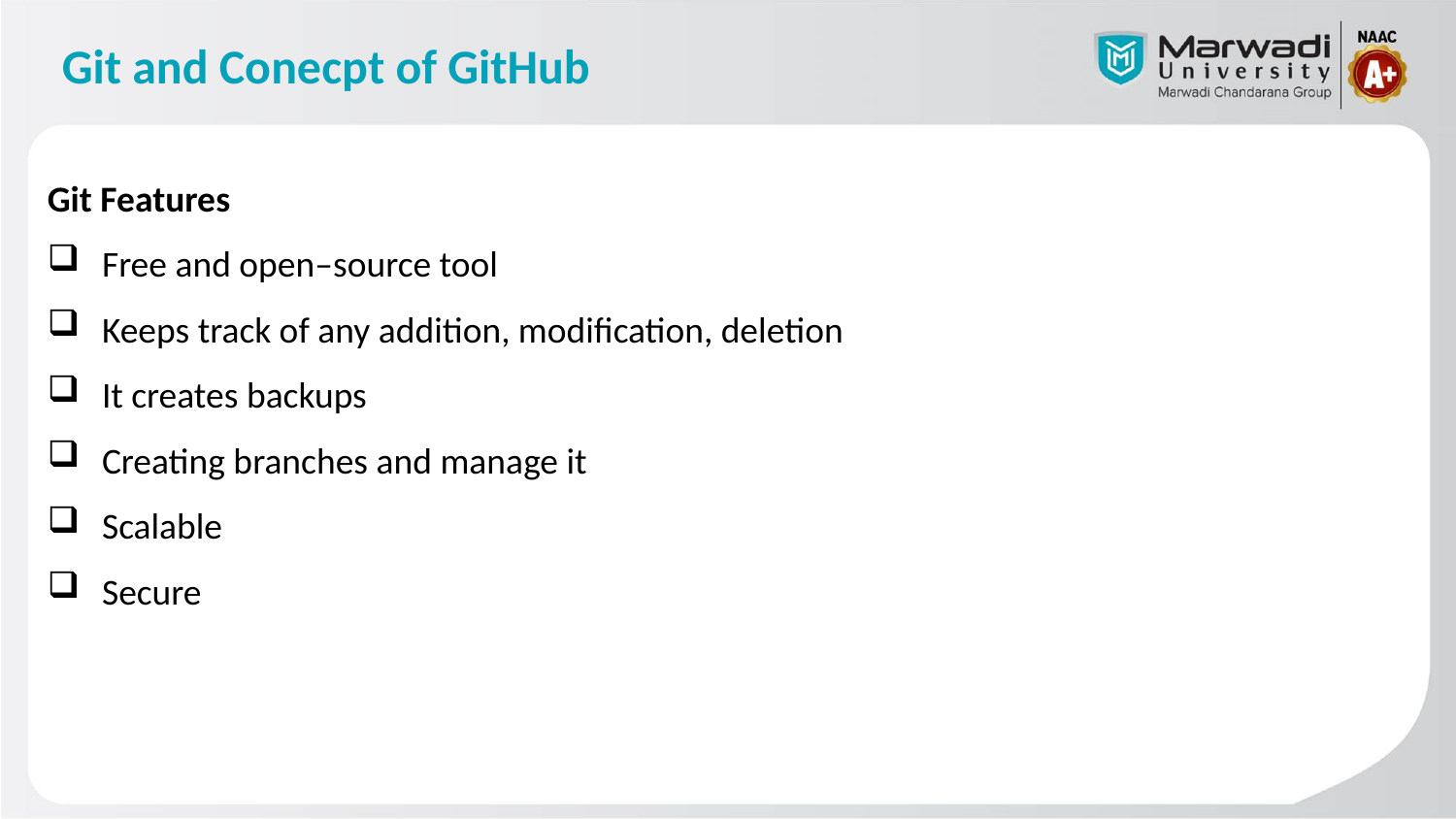

# Git and Conecpt of GitHub
Git Features
Free and open–source tool
Keeps track of any addition, modification, deletion
It creates backups
Creating branches and manage it
Scalable
Secure